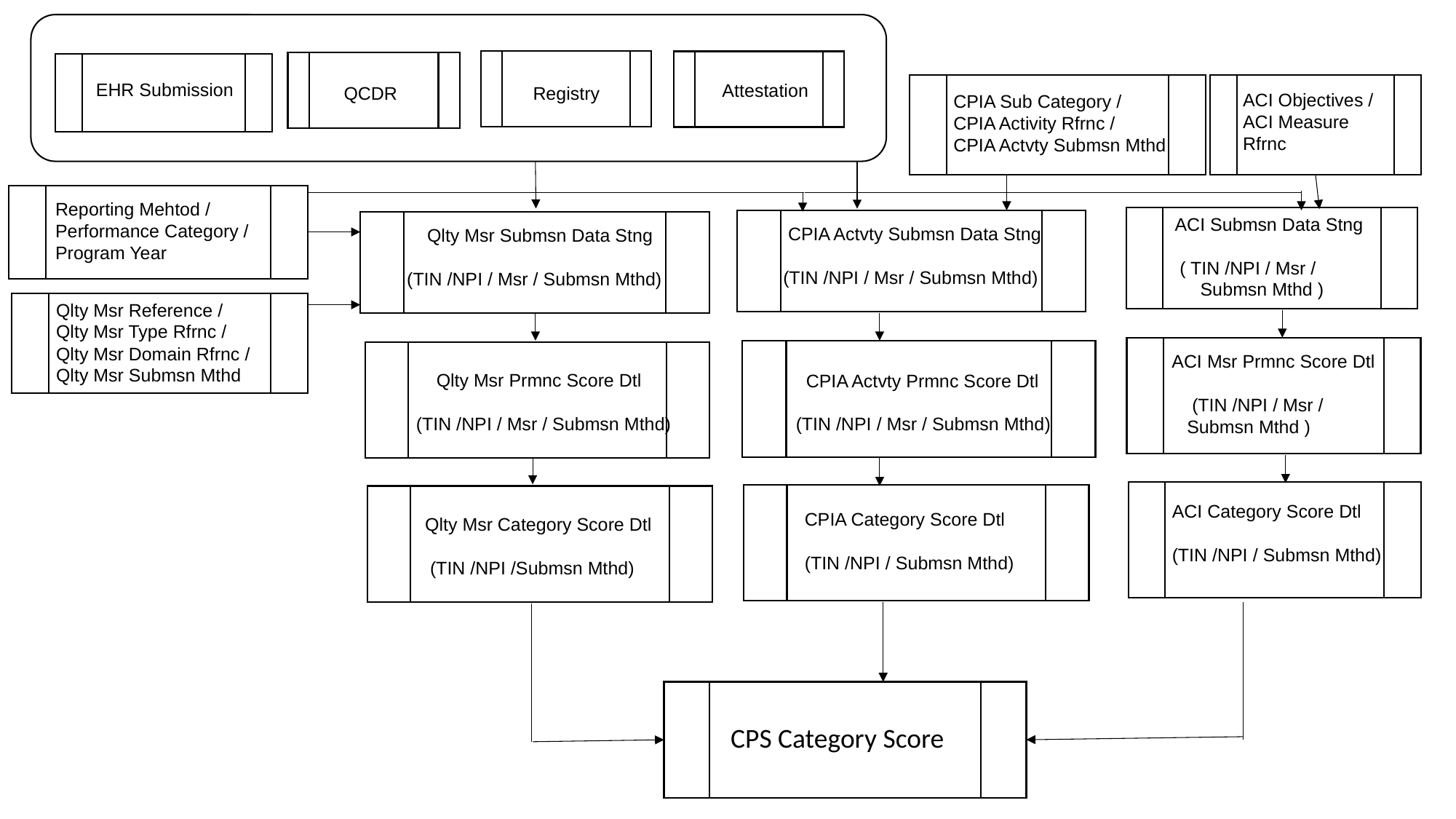

EHR Submission
Attestation

QCDR
Registry
ACI Objectives /
ACI Measure
Rfrnc
CPIA Sub Category /
CPIA Activity Rfrnc /
CPIA Actvty Submsn Mthd

Reporting Mehtod /
Performance Category /
Program Year

ACI Submsn Data Stng

 ( TIN /NPI / Msr /
     Submsn Mthd )

  CPIA Actvty Submsn Data Stng

 (TIN /NPI / Msr / Submsn Mthd)
     Qlty Msr Submsn Data Stng

 (TIN /NPI / Msr / Submsn Mthd)

Qlty Msr Reference /
Qlty Msr Type Rfrnc /
Qlty Msr Domain Rfrnc /
Qlty Msr Submsn Mthd

ACI Msr Prmnc Score Dtl

    (TIN /NPI / Msr /
   Submsn Mthd )
    Qlty Msr Prmnc Score Dtl

(TIN /NPI / Msr / Submsn Mthd)
  CPIA Actvty Prmnc Score Dtl

(TIN /NPI / Msr / Submsn Mthd)

ACI Category Score Dtl

(TIN /NPI / Submsn Mthd)
CPIA Category Score Dtl

(TIN /NPI / Submsn Mthd)
Qlty Msr Category Score Dtl

 (TIN /NPI /Submsn Mthd)

CPS Category Score